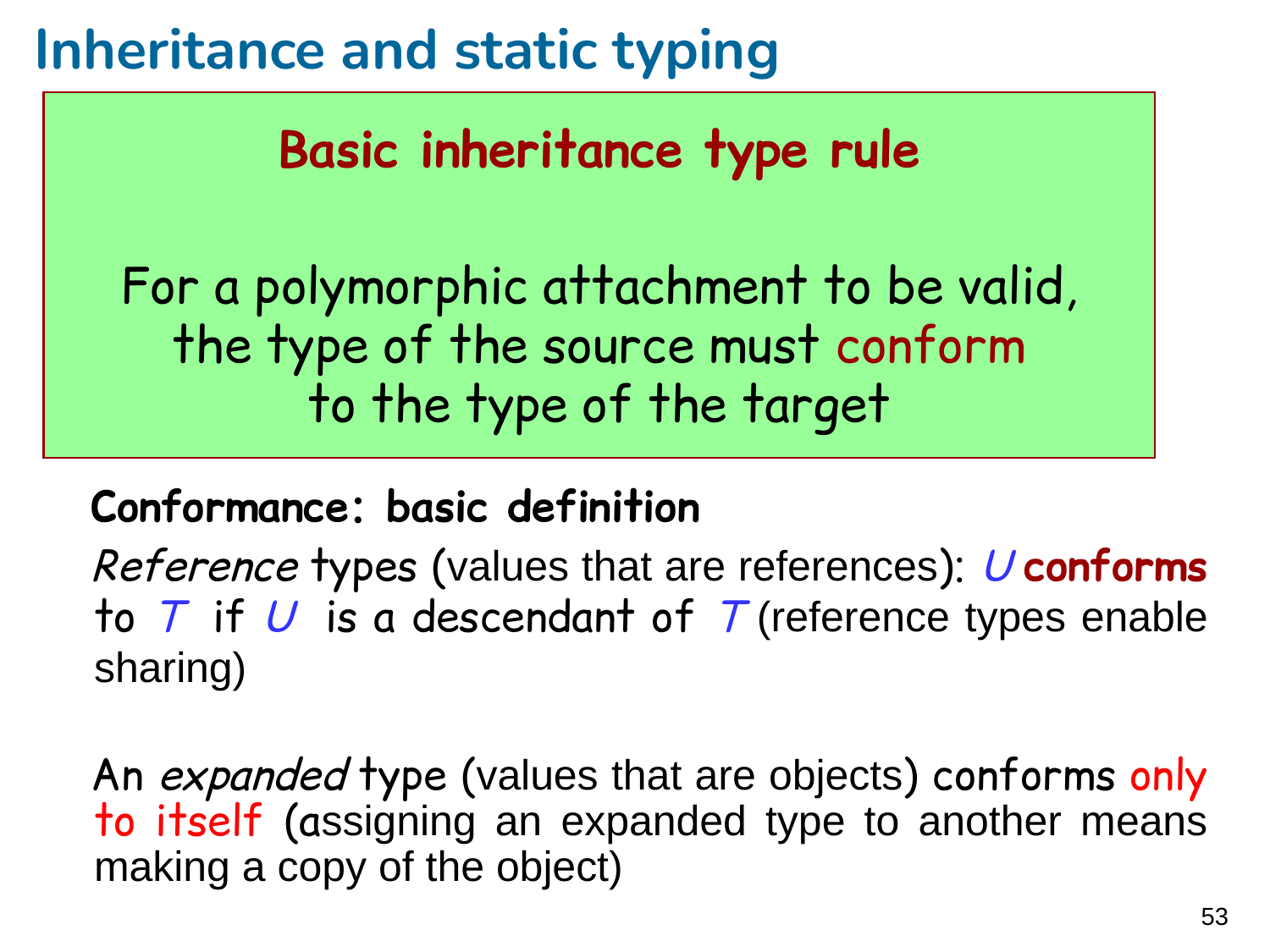

# Inheritance and static typing
Basic inheritance type rule

For a polymorphic attachment to be valid,
the type of the source must conform
to the type of the target
Conformance: basic definition
Reference types (values that are references): U conforms to T  if U  is a descendant of T (reference types enable sharing)

An expanded type (values that are objects) conforms only to itself (assigning an expanded type to another means making a copy of the object)

53